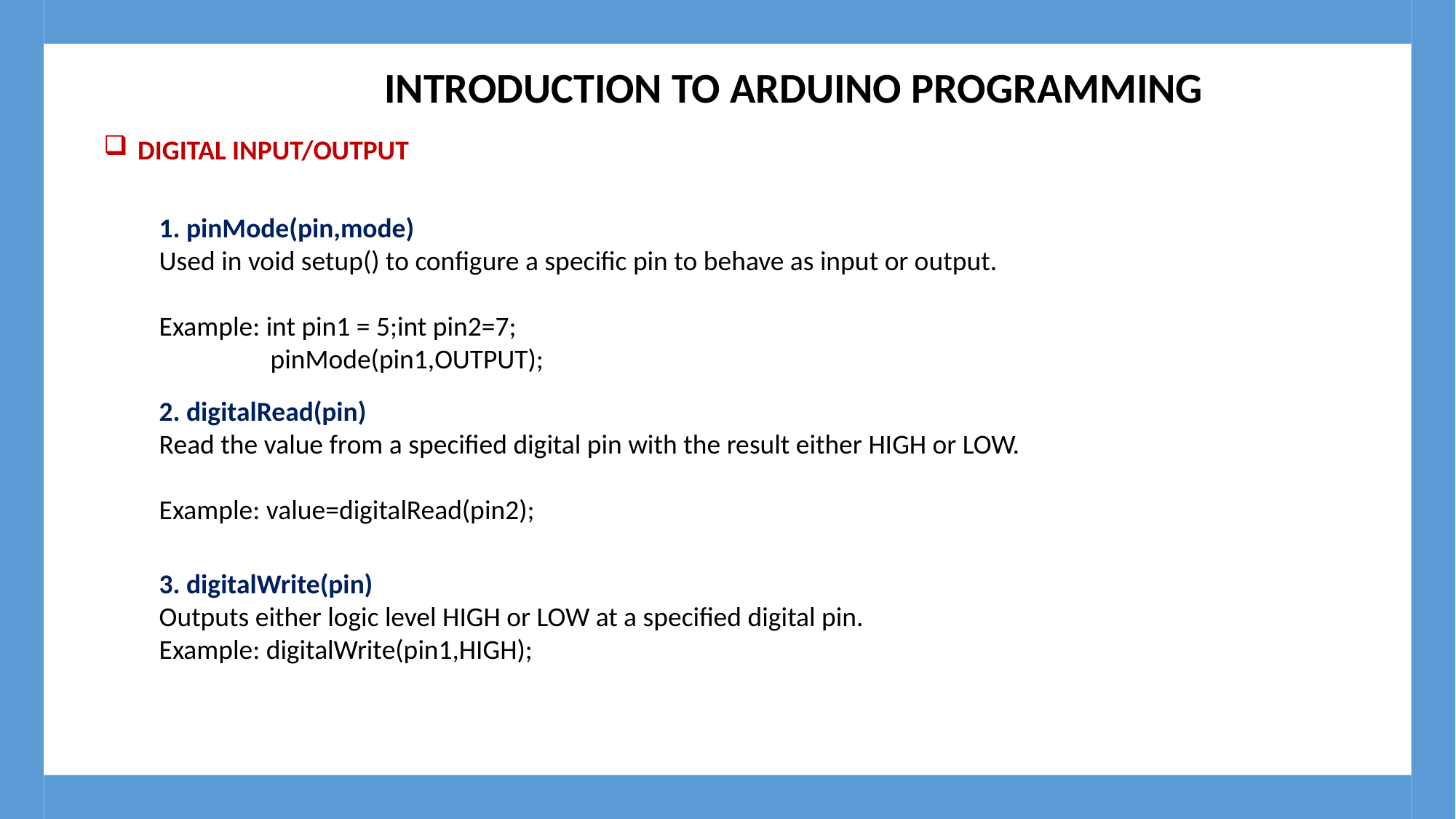

INTRODUCTION TO ARDUINO PROGRAMMING

DIGITAL INPUT/OUTPUT
1. pinMode(pin,mode)
Used in void setup() to configure a specific pin to behave as input or output.

Example: int pin1 = 5;int pin2=7;
                  pinMode(pin1,OUTPUT);
2. digitalRead(pin)
Read the value from a specified digital pin with the result either HIGH or LOW.

Example: value=digitalRead(pin2);
3. digitalWrite(pin)
Outputs either logic level HIGH or LOW at a specified digital pin.
Example: digitalWrite(pin1,HIGH);